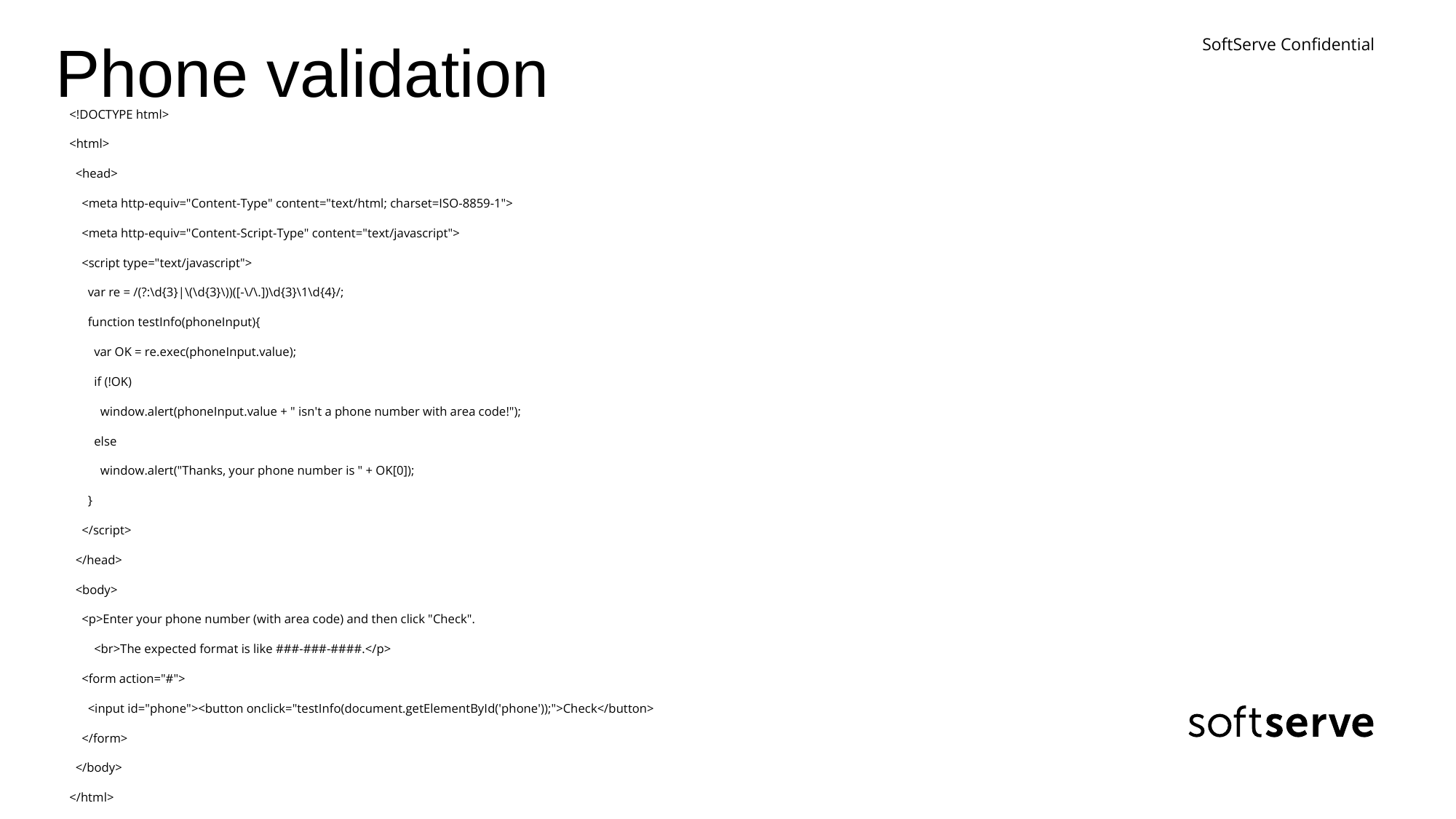

# Phone validation
<!DOCTYPE html>
<html>
  <head>
    <meta http-equiv="Content-Type" content="text/html; charset=ISO-8859-1">
    <meta http-equiv="Content-Script-Type" content="text/javascript">
    <script type="text/javascript">
      var re = /(?:\d{3}|\(\d{3}\))([-\/\.])\d{3}\1\d{4}/;
      function testInfo(phoneInput){
        var OK = re.exec(phoneInput.value);
        if (!OK)
          window.alert(phoneInput.value + " isn't a phone number with area code!");
        else
          window.alert("Thanks, your phone number is " + OK[0]);
      }
    </script>
  </head>
  <body>
    <p>Enter your phone number (with area code) and then click "Check".
        <br>The expected format is like ###-###-####.</p>
    <form action="#">
      <input id="phone"><button onclick="testInfo(document.getElementById('phone'));">Check</button>
    </form>
  </body>
</html>